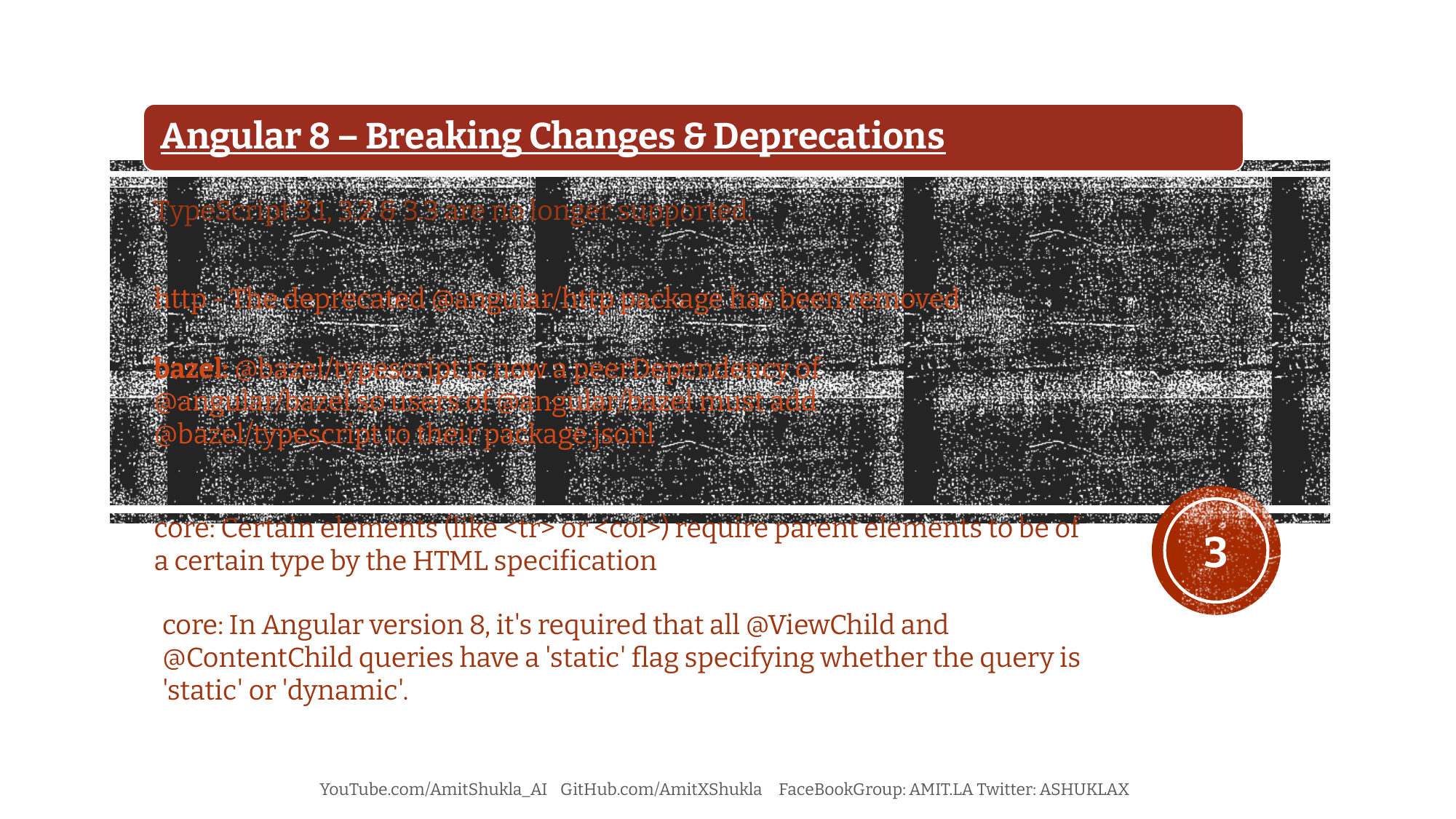

Angular 8 – Breaking Changes & Deprecations
TypeScript 3.1, 3.2 & 3.3 are no longer supported.
http - The deprecated @angular/http package has been removed
bazel: @bazel/typescript is now a peerDependency of @angular/bazel so users of @angular/bazel must add @bazel/typescript to their package.jsonl

core: Certain elements (like <tr> or <col>) require parent elements to be of a certain type by the HTML specification
3
core: In Angular version 8, it's required that all @ViewChild and @ContentChild queries have a 'static' flag specifying whether the query is 'static' or 'dynamic'.
YouTube.com/AmitShukla_AI    GitHub.com/AmitXShukla     FaceBookGroup: AMIT.LA Twitter: ASHUKLAX